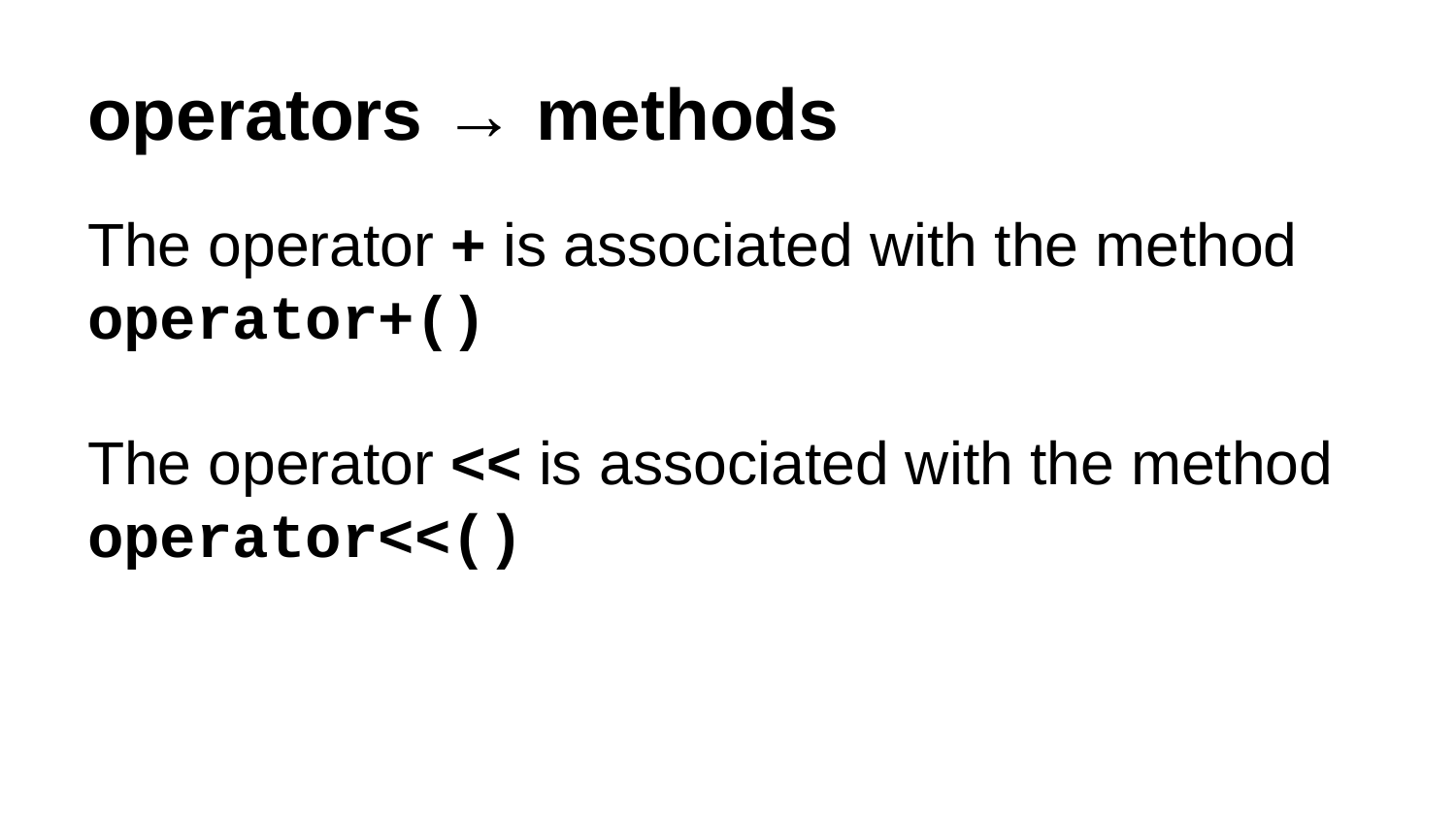

# operators → methods
The operator + is associated with the method
operator+()

The operator << is associated with the method
operator<<()